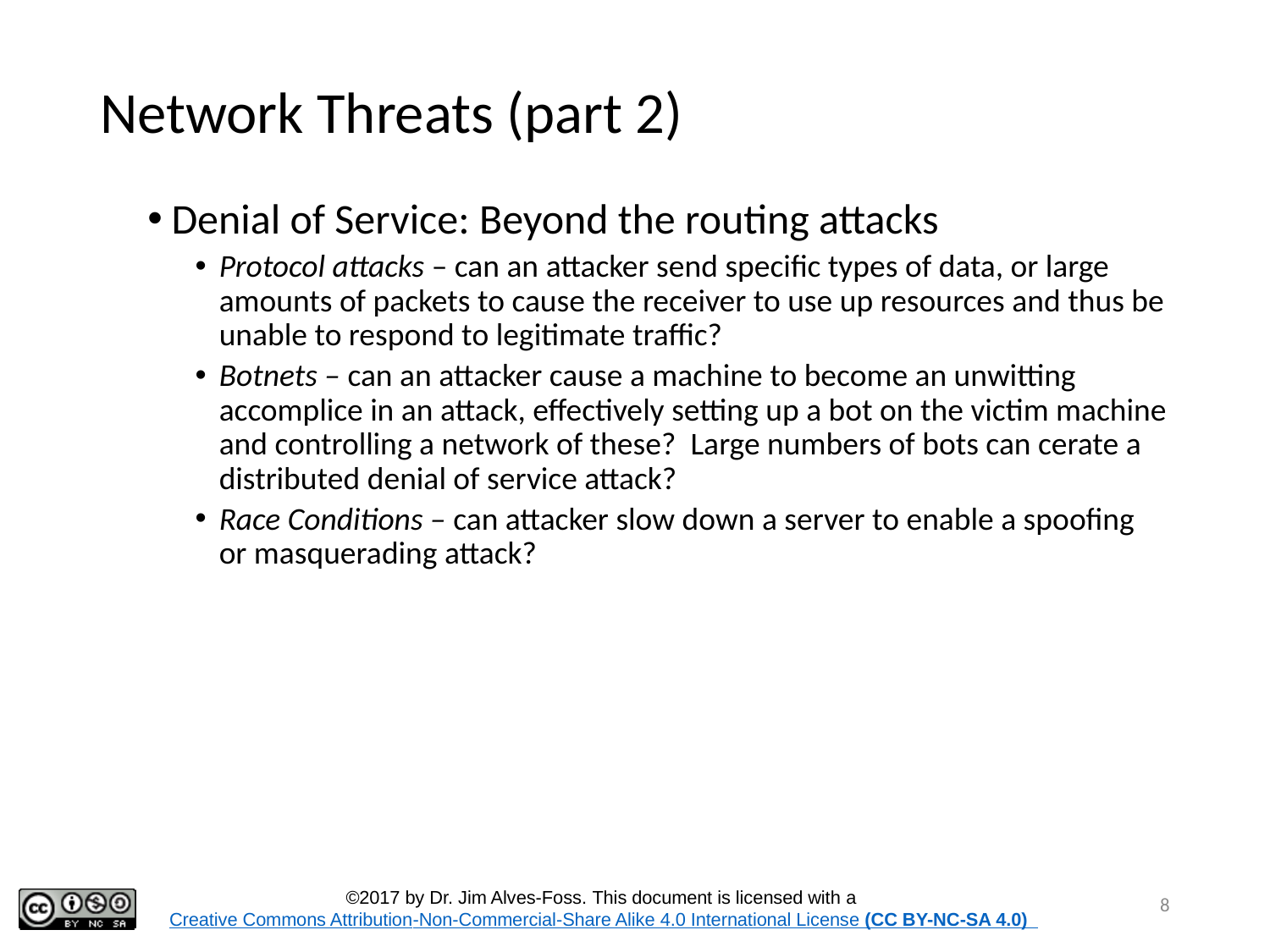

# Network Threats (part 2)
Denial of Service: Beyond the routing attacks
Protocol attacks – can an attacker send specific types of data, or large amounts of packets to cause the receiver to use up resources and thus be unable to respond to legitimate traffic?
Botnets – can an attacker cause a machine to become an unwitting accomplice in an attack, effectively setting up a bot on the victim machine and controlling a network of these?  Large numbers of bots can cerate a distributed denial of service attack?
Race Conditions – can attacker slow down a server to enable a spoofing or masquerading attack?

8